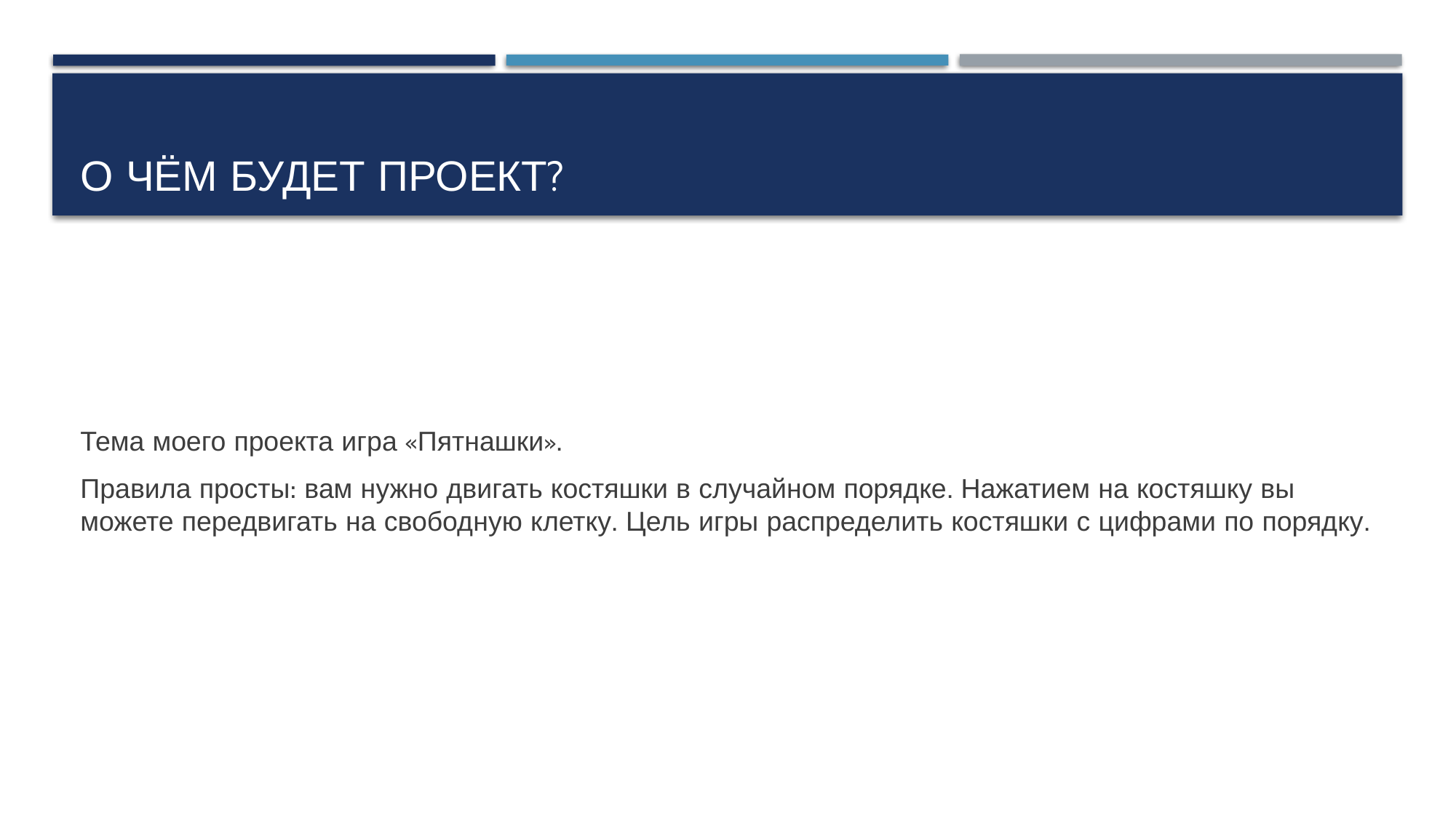

# О чём будет проект?
Тема моего проекта игра «Пятнашки».
Правила просты: вам нужно двигать костяшки в случайном порядке. Нажатием на костяшку вы можете передвигать на свободную клетку. Цель игры распределить костяшки с цифрами по порядку.